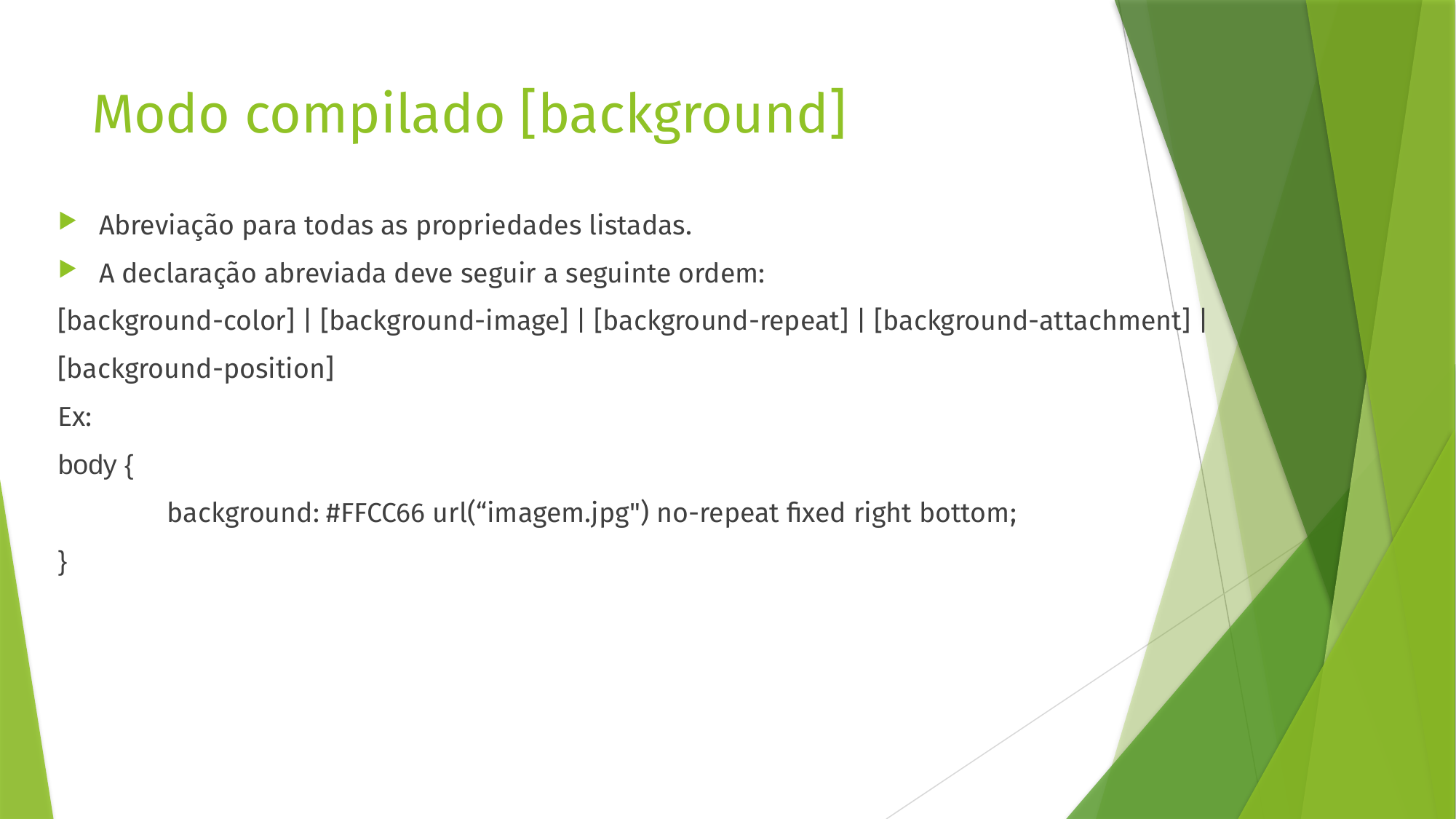

# Modo compilado [background]
Abreviação para todas as propriedades listadas.
A declaração abreviada deve seguir a seguinte ordem:
[background-color] | [background-image] | [background-repeat] | [background-attachment] |
[background-position]
Ex:
body {
	background: #FFCC66 url(“imagem.jpg") no-repeat fixed right bottom;
}